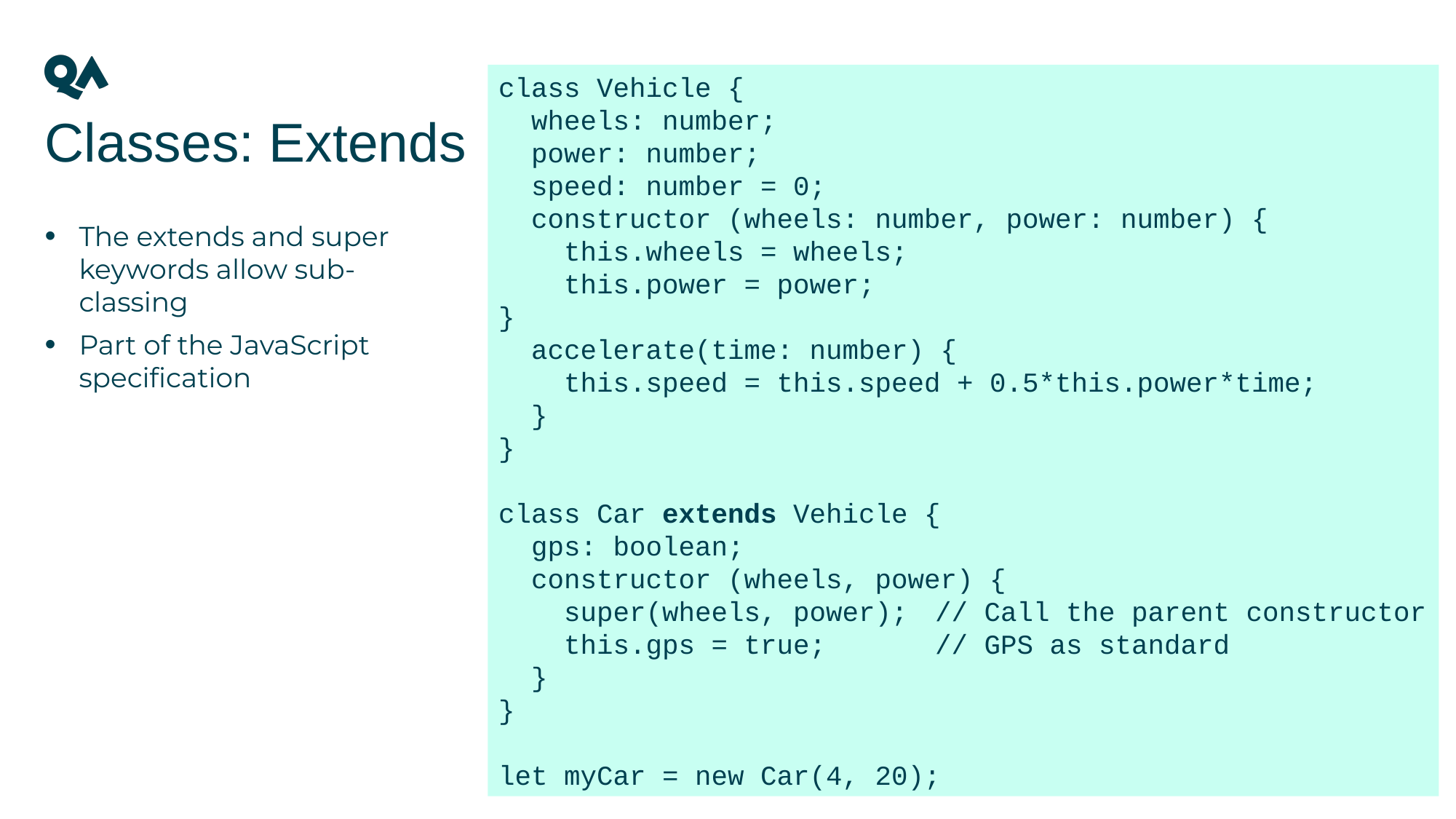

class Vehicle {
  wheels: number;
  power: number;
  speed: number = 0;
  constructor (wheels: number, power: number) {
    this.wheels = wheels;
    this.power = power;
}
  accelerate(time: number) {
    this.speed = this.speed + 0.5*this.power*time;
  }
}

class Car extends Vehicle {
  gps: boolean;
  constructor (wheels, power) {
    super(wheels, power); 	// Call the parent constructor
    this.gps = true; 	// GPS as standard
  }
}

let myCar = new Car(4, 20);
Classes: Extends
The extends and super keywords allow sub-classing
Part of the JavaScript specification